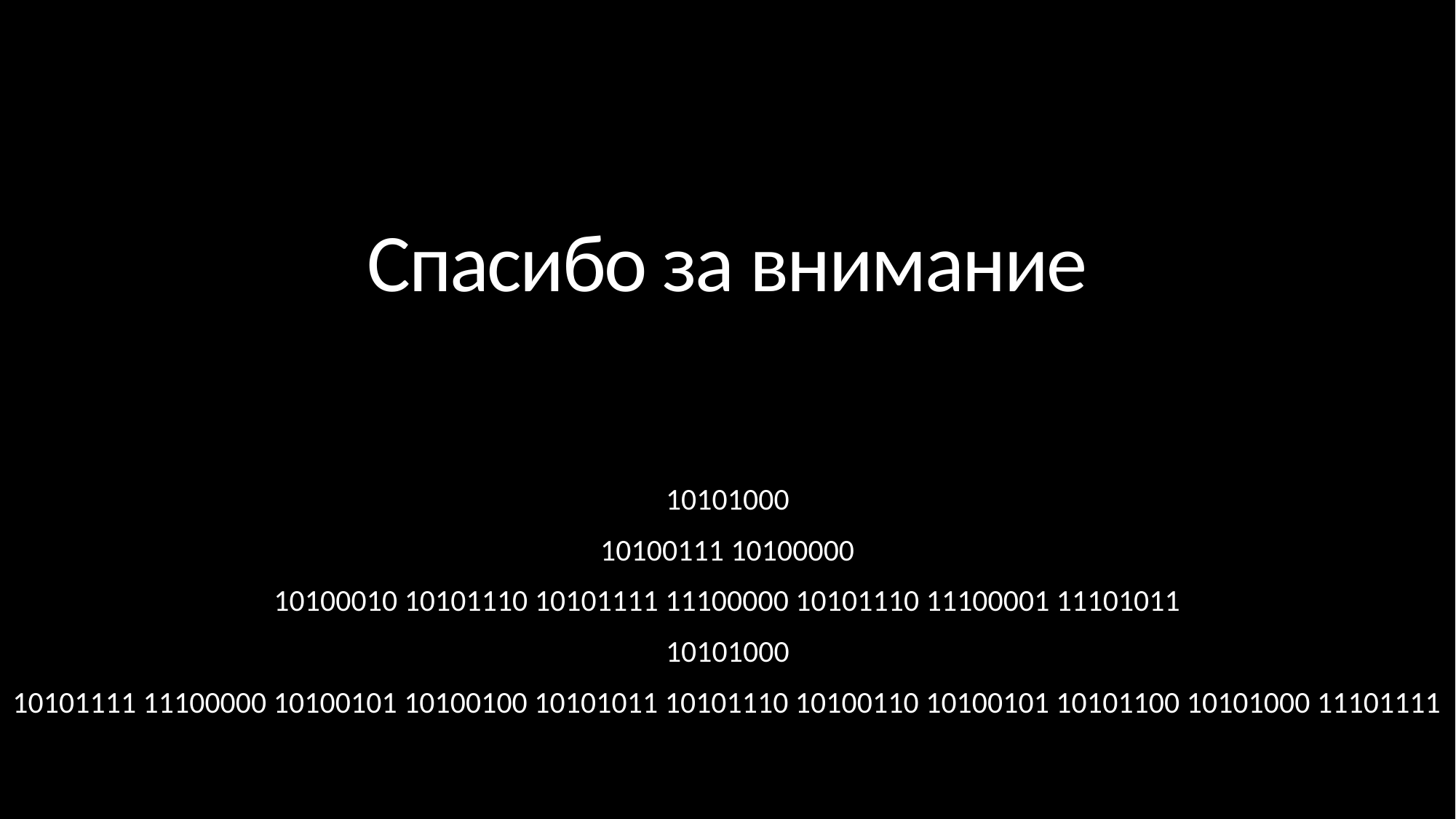

# Спасибо за внимание
10101000
10100111 10100000
10100010 10101110 10101111 11100000 10101110 11100001 11101011
10101000
10101111 11100000 10100101 10100100 10101011 10101110 10100110 10100101 10101100 10101000 11101111